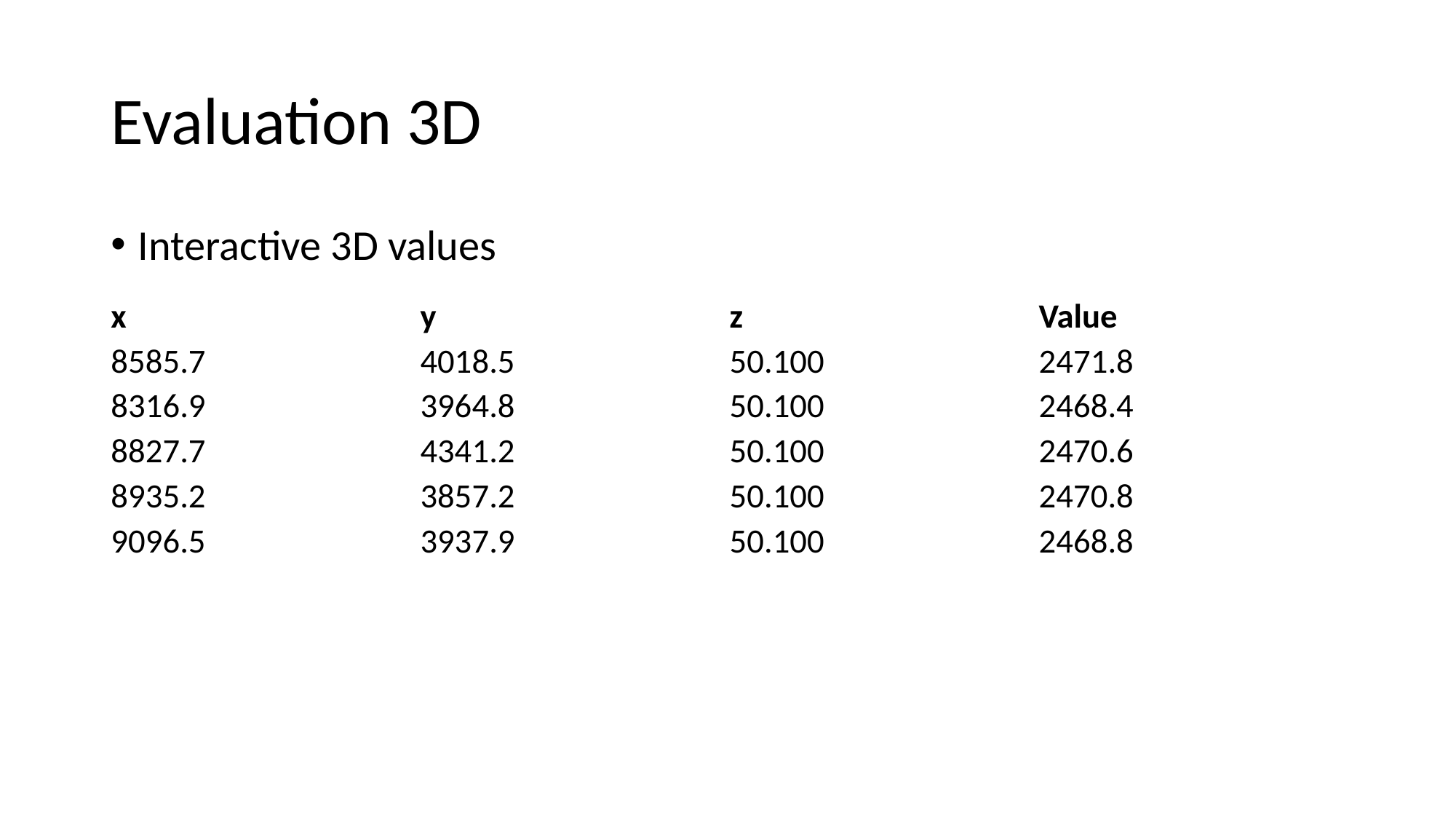

# Evaluation 3D
Interactive 3D values
| x | y | z | Value |
| --- | --- | --- | --- |
| 8585.7 | 4018.5 | 50.100 | 2471.8 |
| 8316.9 | 3964.8 | 50.100 | 2468.4 |
| 8827.7 | 4341.2 | 50.100 | 2470.6 |
| 8935.2 | 3857.2 | 50.100 | 2470.8 |
| 9096.5 | 3937.9 | 50.100 | 2468.8 |